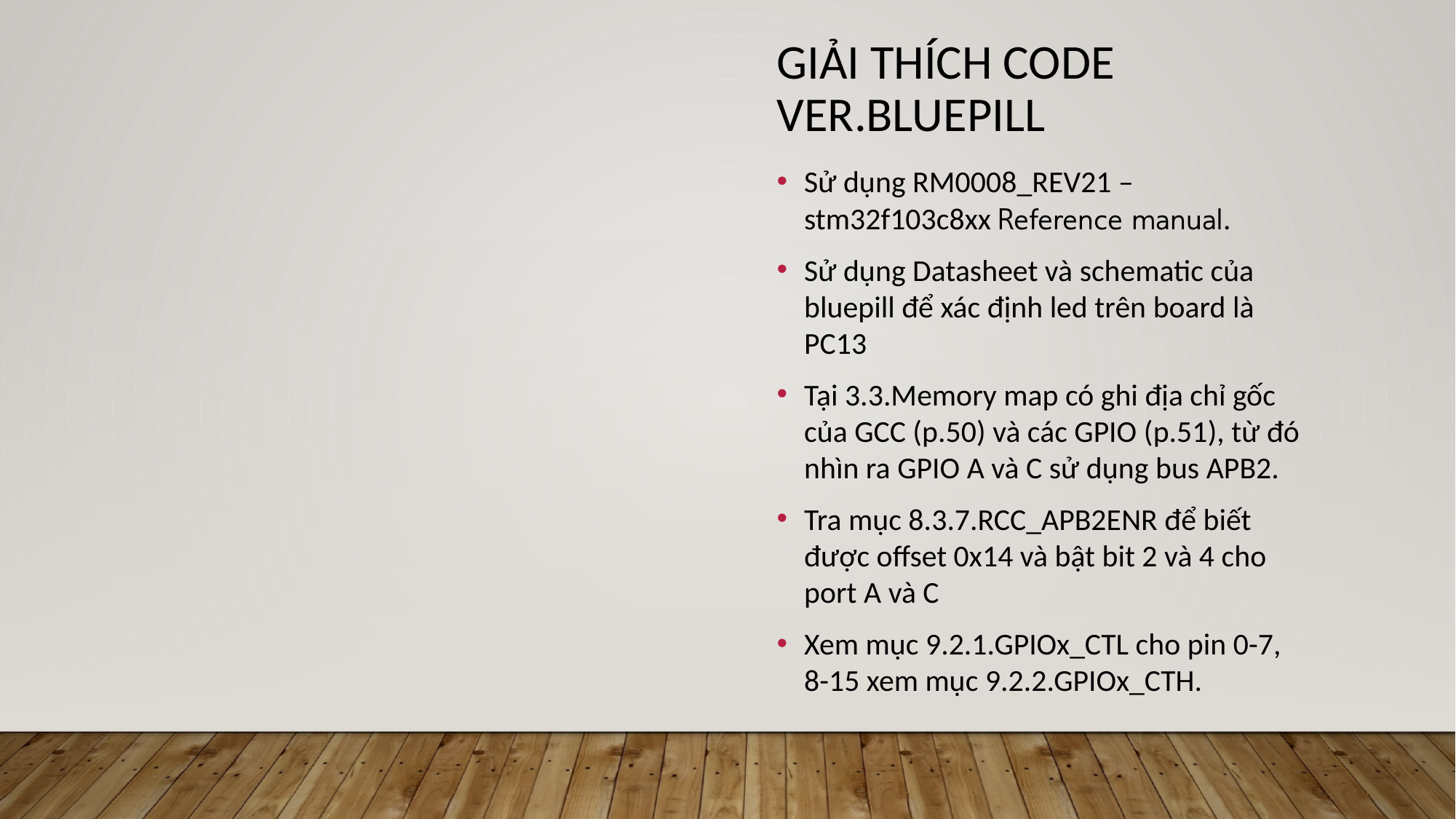

Giải thích code
Ver.BLUEPILL
Sử dụng RM0008_REV21 – stm32f103c8xx Reference manual.
Sử dụng Datasheet và schematic của bluepill để xác định led trên board là PC13
Tại 3.3.Memory map có ghi địa chỉ gốc của GCC (p.50) và các GPIO (p.51), từ đó nhìn ra GPIO A và C sử dụng bus APB2.
Tra mục 8.3.7.RCC_APB2ENR để biết được offset 0x14 và bật bit 2 và 4 cho port A và C
Xem mục 9.2.1.GPIOx_CTL cho pin 0-7, 8-15 xem mục 9.2.2.GPIOx_CTH.